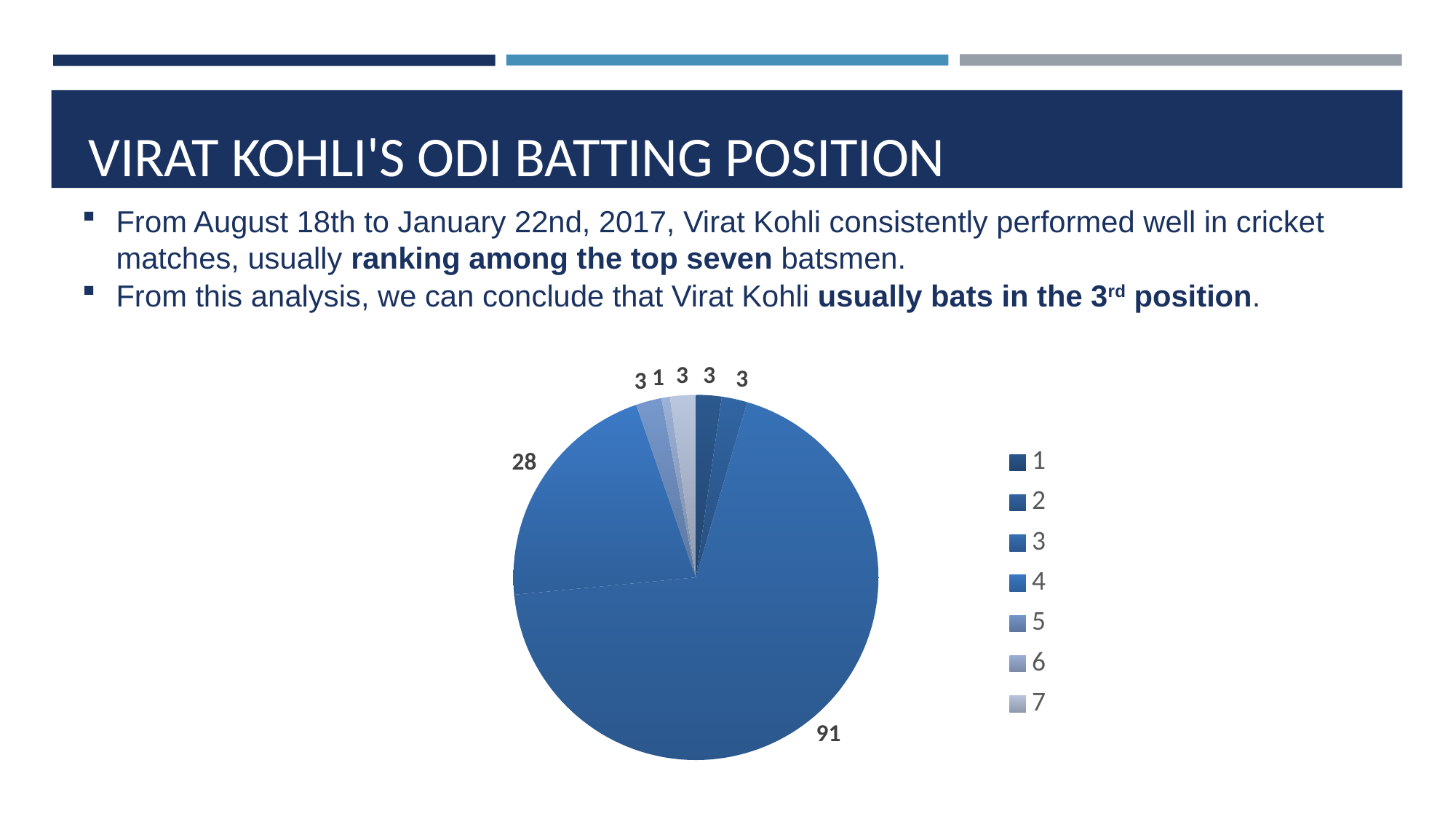

VIRAT KOHLI'S ODI BATTING POSITION
From August 18th to January 22nd, 2017, Virat Kohli consistently performed well in cricket matches, usually ranking among the top seven batsmen.
From this analysis, we can conclude that Virat Kohli usually bats in the 3rd position.

### Chart

| Category |  |
|---|---|